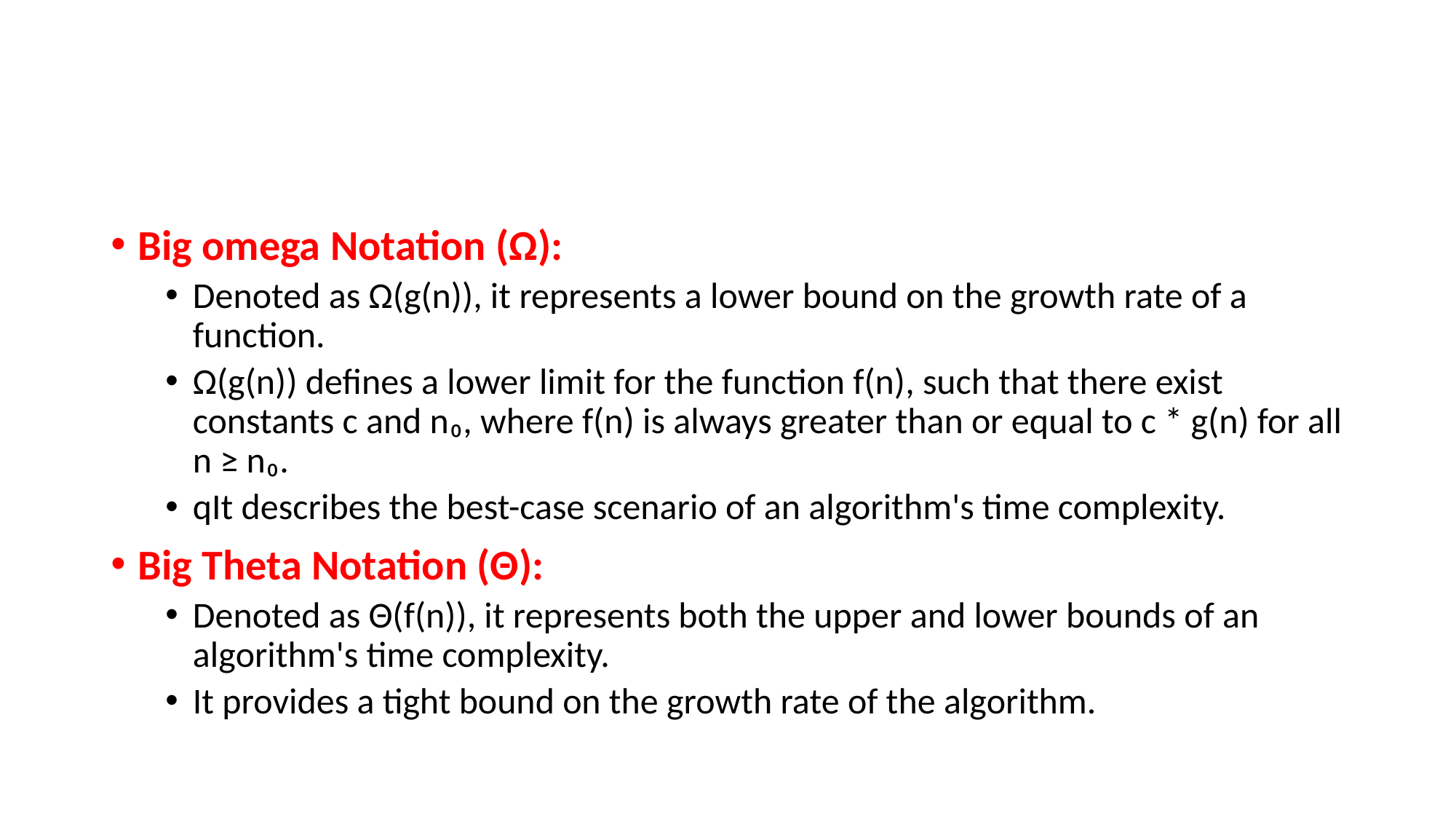

#
Big omega Notation (Ω):
Denoted as Ω(g(n)), it represents a lower bound on the growth rate of a function.
Ω(g(n)) defines a lower limit for the function f(n), such that there exist constants c and n₀, where f(n) is always greater than or equal to c * g(n) for all n ≥ n₀.
qIt describes the best-case scenario of an algorithm's time complexity.
Big Theta Notation (Θ):
Denoted as Θ(f(n)), it represents both the upper and lower bounds of an algorithm's time complexity.
It provides a tight bound on the growth rate of the algorithm.